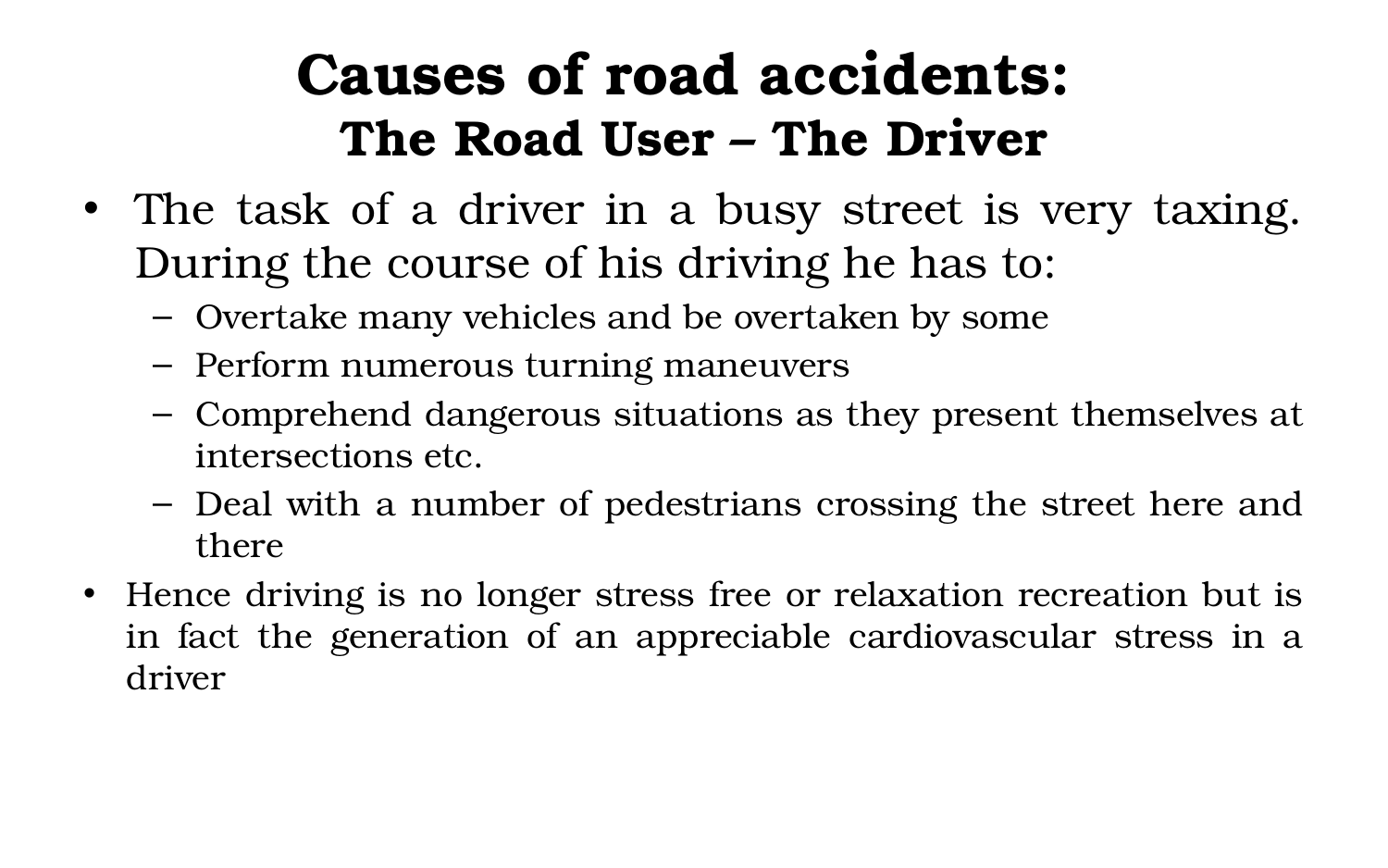

# Causes of road accidents: The Road User – The Driver
The task of a driver in a busy street is very taxing. During the course of his driving he has to:
Overtake many vehicles and be overtaken by some
Perform numerous turning maneuvers
Comprehend dangerous situations as they present themselves at intersections etc.
Deal with a number of pedestrians crossing the street here and there
Hence driving is no longer stress free or relaxation recreation but is in fact the generation of an appreciable cardiovascular stress in a driver